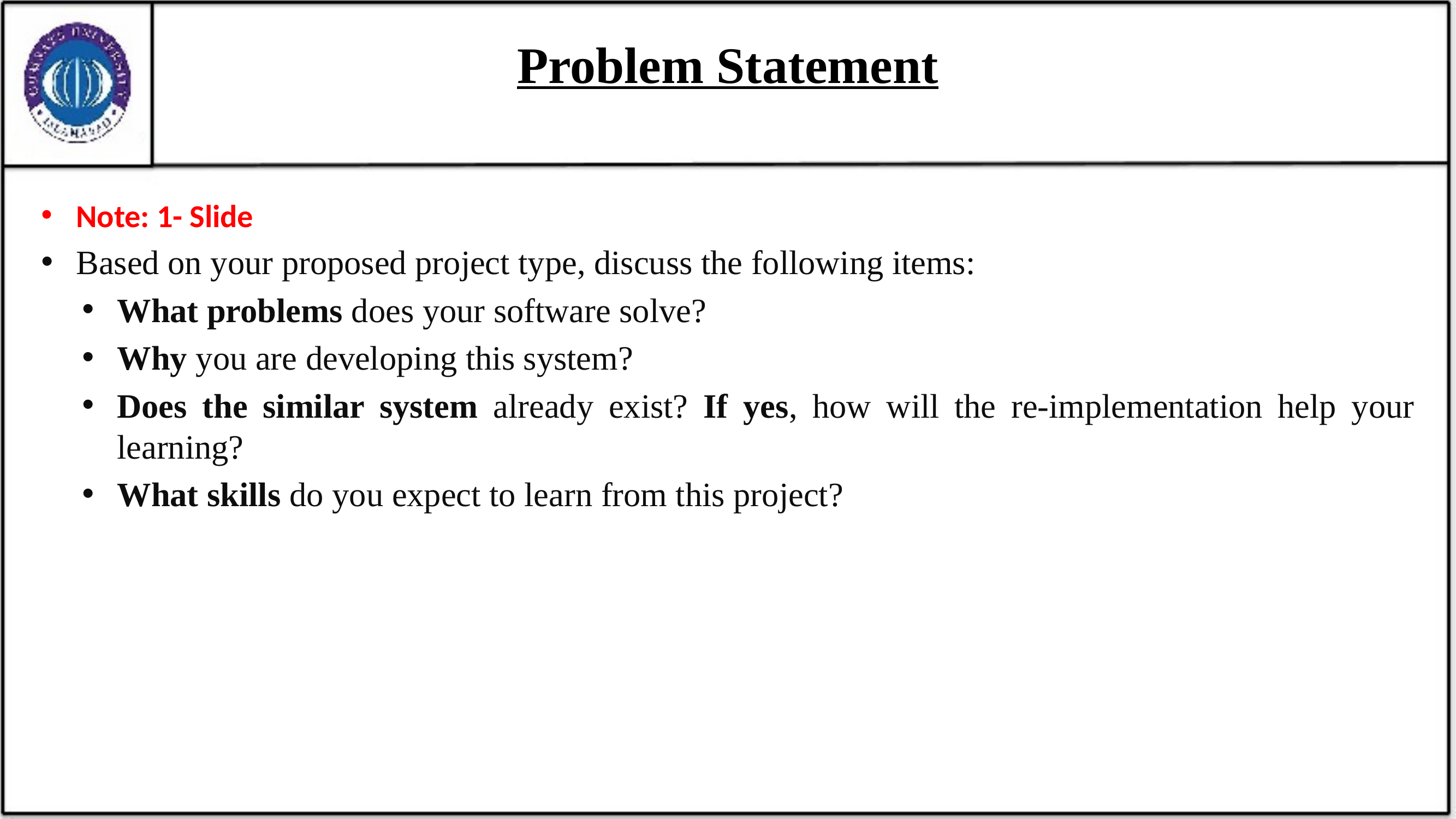

# Problem Statement
Note: 1- Slide
Based on your proposed project type, discuss the following items:
What problems does your software solve?
Why you are developing this system?
Does the similar system already exist? If yes, how will the re-implementation help your learning?
What skills do you expect to learn from this project?

7